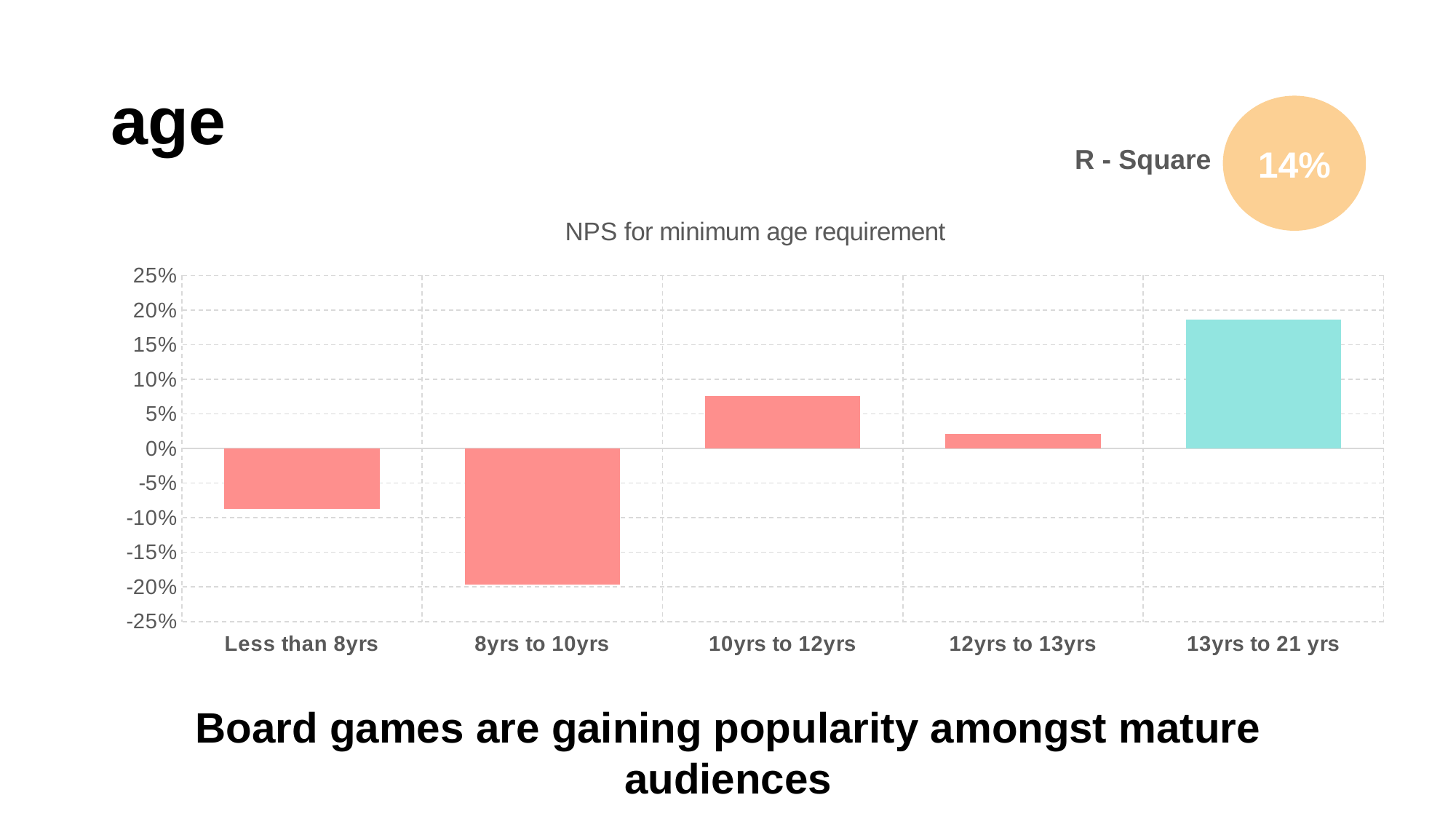

# age
14%
R - Square
Board games are gaining popularity amongst mature audiences

### Chart: NPS for minimum age requirement

| Category | NPS |
|---|---|
| Less than 8yrs | -0.0874040477574627 |
| 8yrs to 10yrs | -0.196456597376796 |
| 10yrs to 12yrs | 0.0759823048090906 |
| 12yrs to 13yrs | 0.0210723956069279 |
| 13yrs to 21 yrs | 0.18680594471824 |